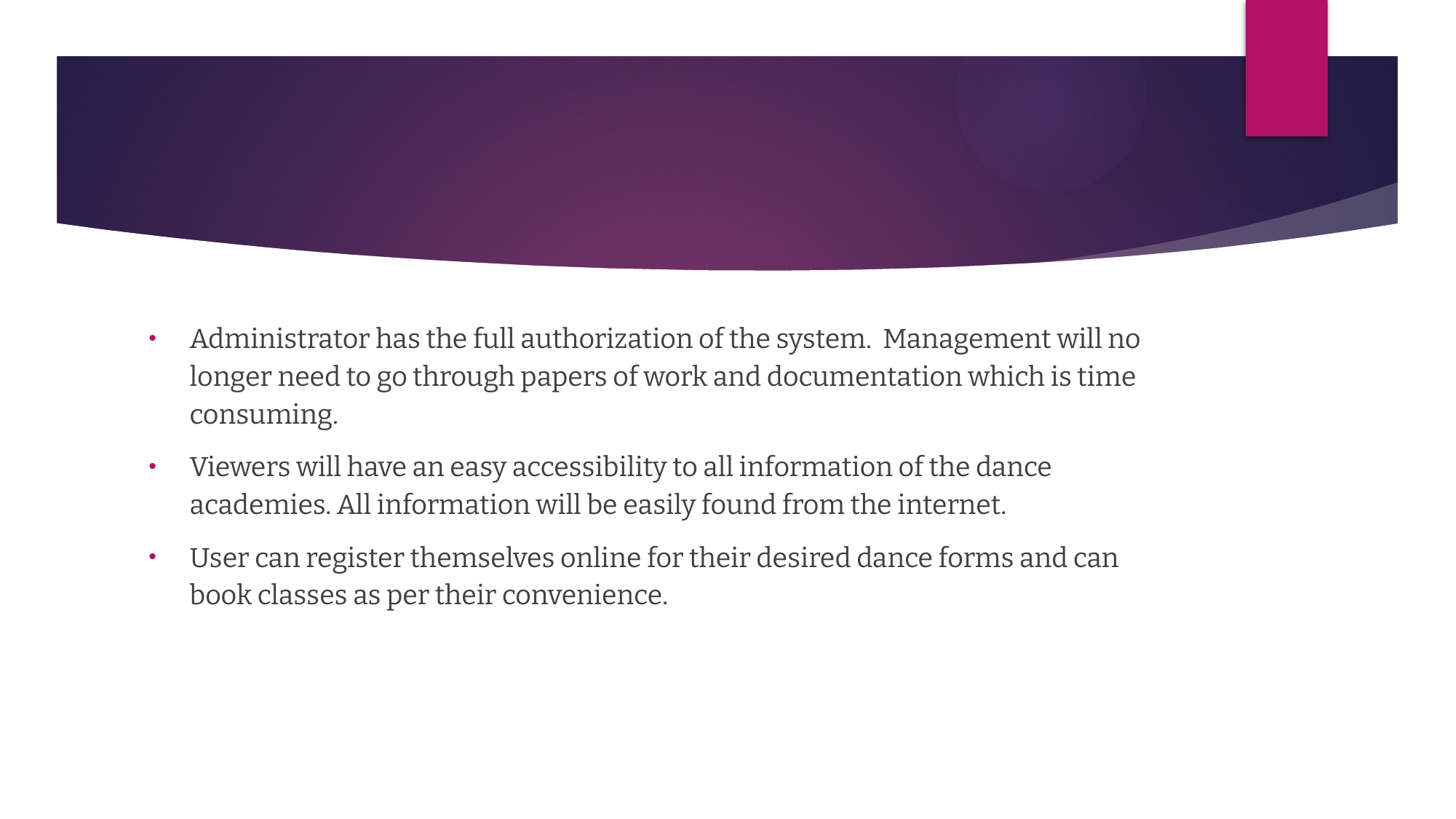

Administrator has the full authorization of the system.  Management will no longer need to go through papers of work and documentation which is time consuming.
Viewers will have an easy accessibility to all information of the dance academies. All information will be easily found from the internet.
User can register themselves online for their desired dance forms and can book classes as per their convenience.